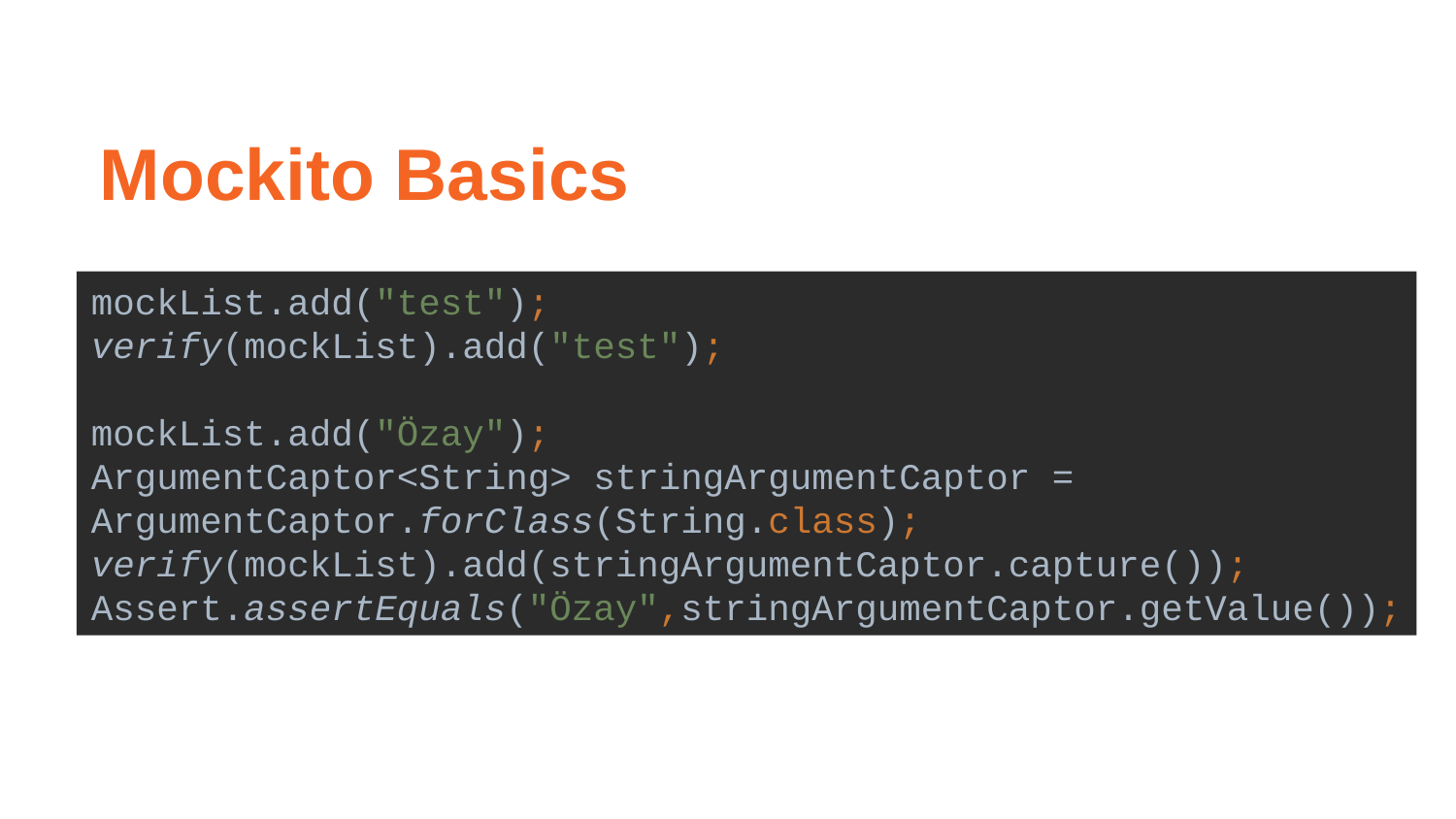

Mockito Basics
mockList.add("test");
verify(mockList).add("test");
mockList.add("Özay");
ArgumentCaptor<String> stringArgumentCaptor = ArgumentCaptor.forClass(String.class);
verify(mockList).add(stringArgumentCaptor.capture());
Assert.assertEquals("Özay",stringArgumentCaptor.getValue());